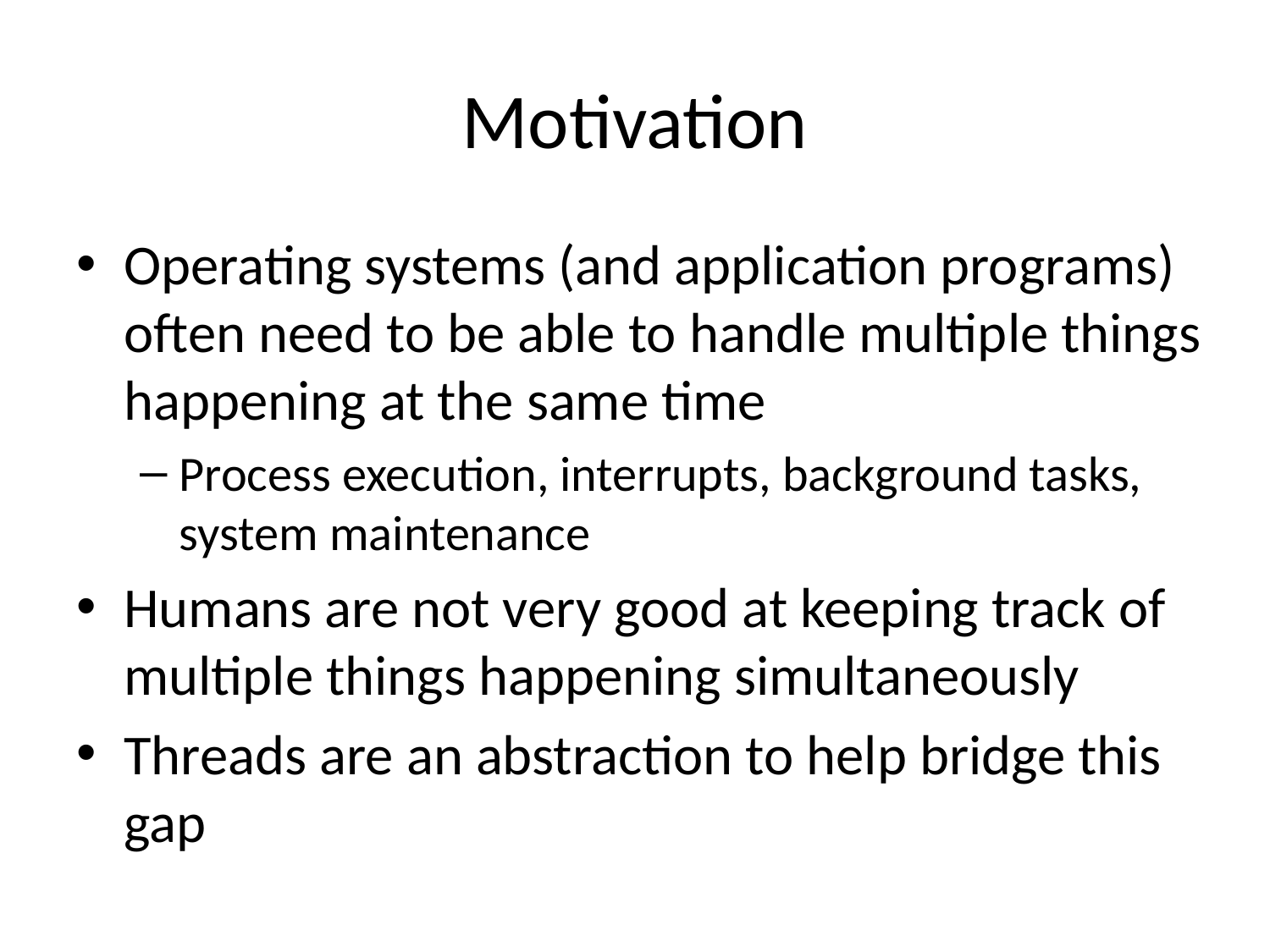

# Motivation
Operating systems (and application programs) often need to be able to handle multiple things happening at the same time
Process execution, interrupts, background tasks, system maintenance
Humans are not very good at keeping track of multiple things happening simultaneously
Threads are an abstraction to help bridge this gap